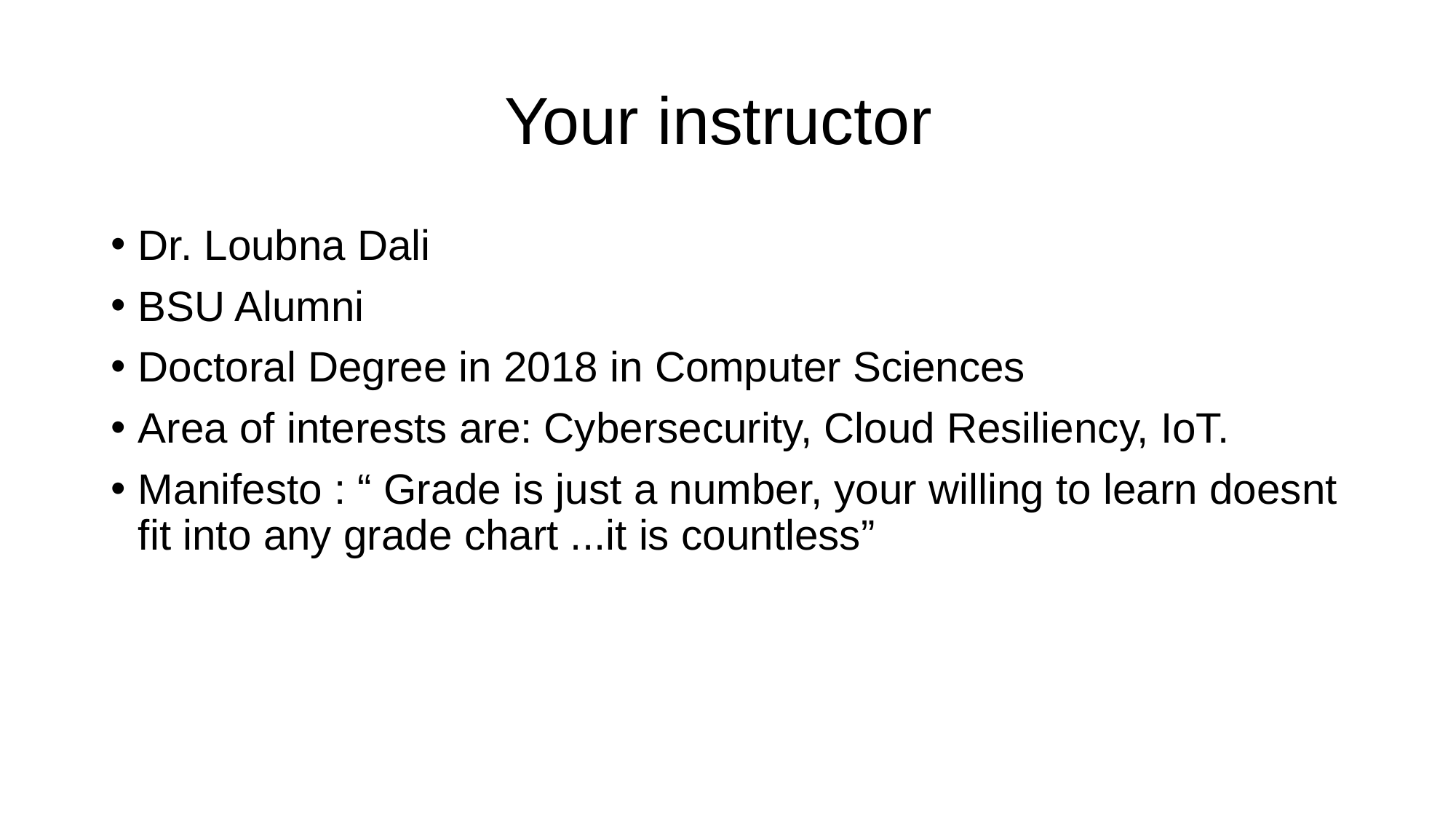

# Your instructor
Dr. Loubna Dali
BSU Alumni
Doctoral Degree in 2018 in Computer Sciences
Area of interests are: Cybersecurity, Cloud Resiliency, IoT.
Manifesto : “ Grade is just a number, your willing to learn doesnt fit into any grade chart ...it is countless”